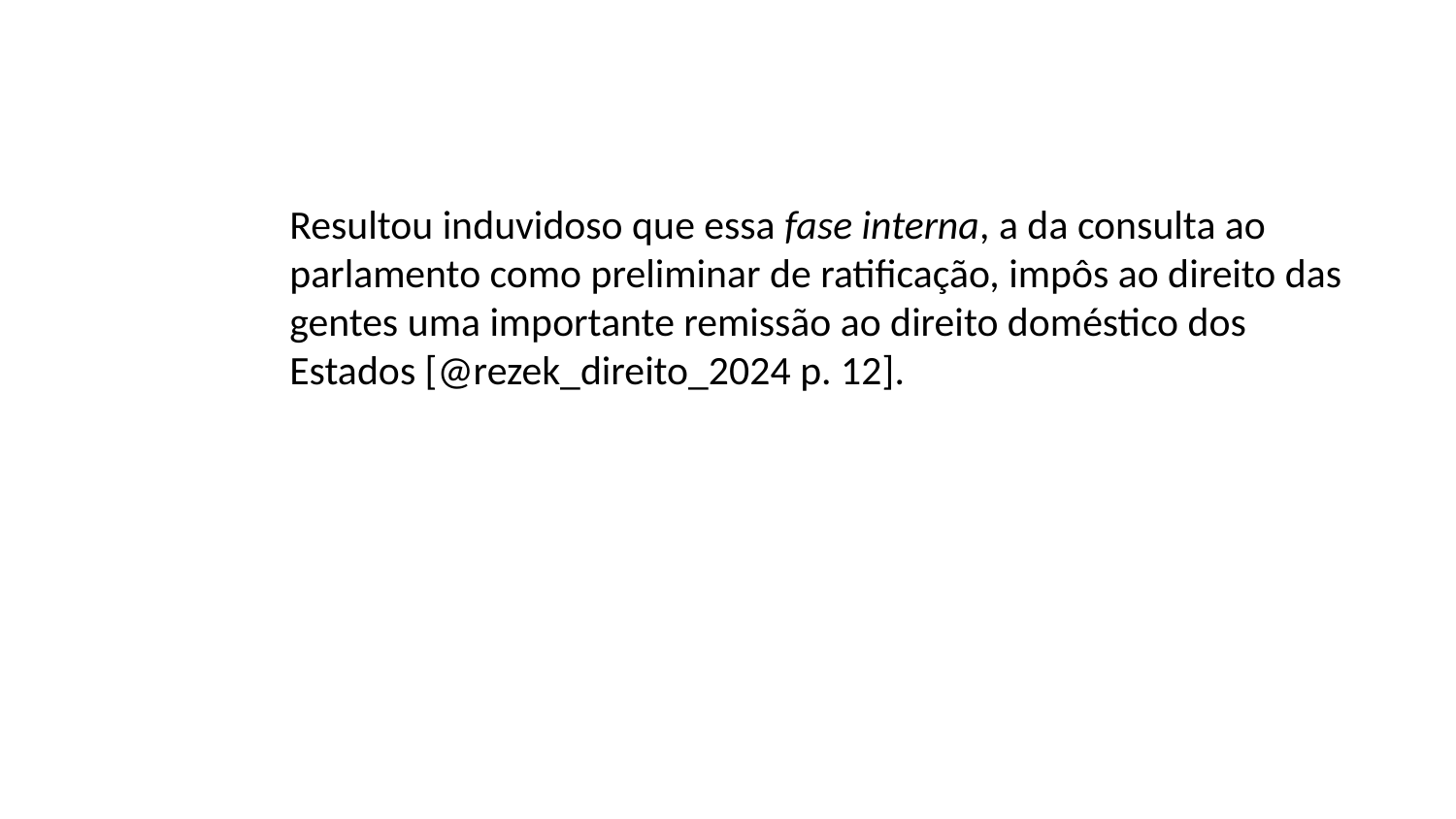

Resultou induvidoso que essa fase interna, a da consulta ao parlamento como preliminar de ratificação, impôs ao direito das gentes uma importante remissão ao direito doméstico dos Estados [@rezek_direito_2024 p. 12].